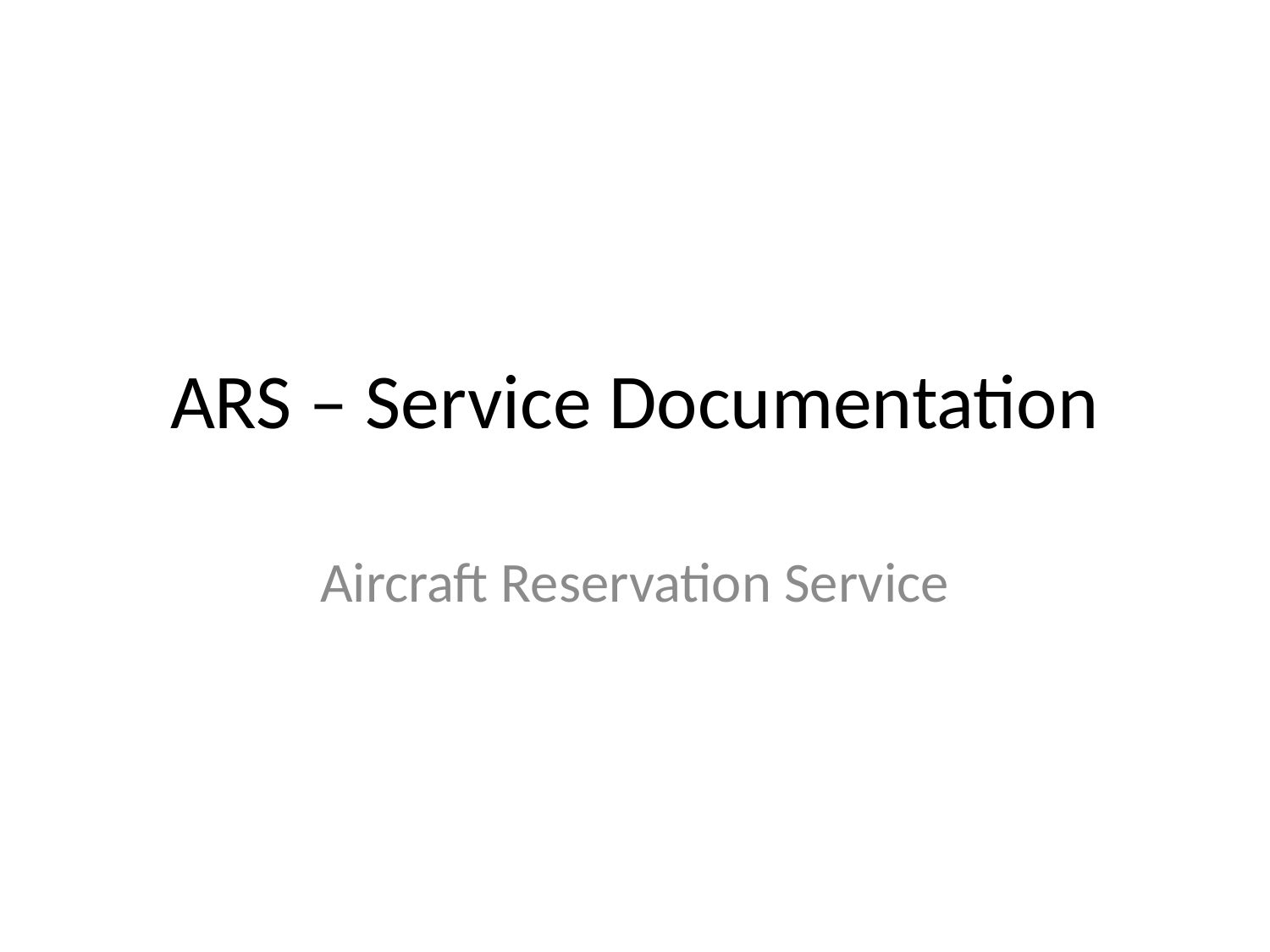

# ARS – Service Documentation
Aircraft Reservation Service